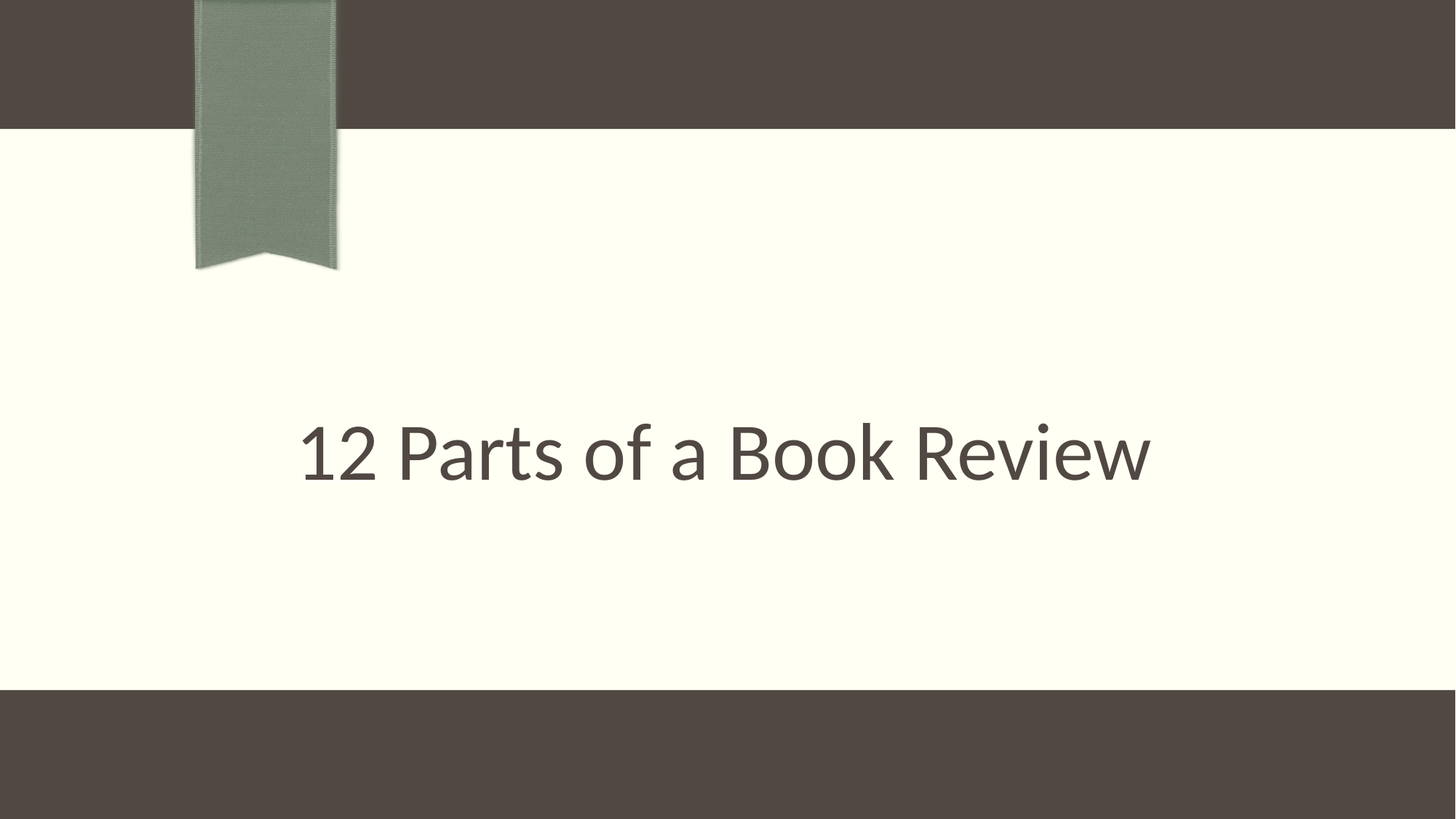

# 12 Parts of a Book Review